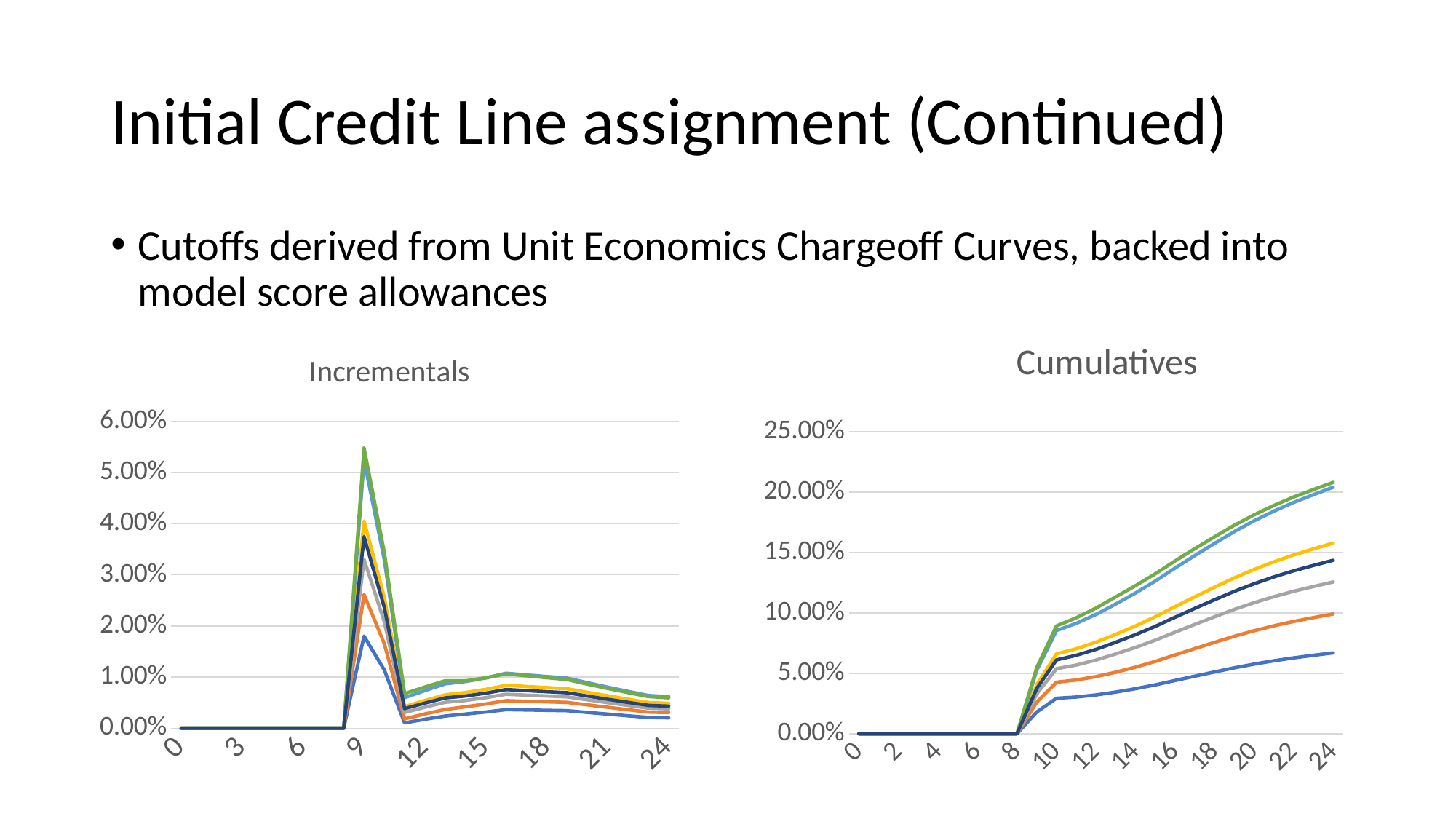

# Initial Credit Line assignment (Continued)
Cutoffs derived from Unit Economics Chargeoff Curves, backed into model score allowances

### Chart: Incrementals

| Category | Tier #1 | Tier #2 | Tier #3 | Tier #4 | Tier #5 | Tier #6 | Grand Total |
|---|---|---|---|---|---|---|---|
| 0 | 0.0 | 0.0 | 0.0 | 0.0 | 0.0 | 0.0 | 0.0 |
| 1 | 0.0 | 0.0 | 0.0 | 0.0 | 0.0 | 0.0 | 0.0 |
| 2 | 0.0 | 0.0 | 0.0 | 0.0 | 0.0 | 0.0 | 0.0 |
| 3 | 0.0 | 0.0 | 0.0 | 0.0 | 0.0 | 0.0 | 0.0 |
| 4 | 0.0 | 0.0 | 0.0 | 0.0 | 0.0 | 0.0 | 0.0 |
| 5 | 0.0 | 0.0 | 0.0 | 0.0 | 0.0 | 0.0 | 0.0 |
| 6 | 0.0 | 0.0 | 0.0 | 0.0 | 0.0 | 0.0 | 0.0 |
| 7 | 0.0 | 0.0 | 0.0 | 0.0 | 0.0 | 0.0 | 0.0 |
| 8 | 0.0 | 0.0 | 0.0 | 0.0 | 0.0 | 0.0 | 0.0 |
| 9 | 0.018011674488907378 | 0.026155470006977398 | 0.03301577709055201 | 0.04052637375997807 | 0.05245903428082598 | 0.054819727746668906 | 0.037498009562318295 |
| 10 | 0.011373332635340289 | 0.016532423010820314 | 0.020808677104648794 | 0.025596387570486705 | 0.032966220292368065 | 0.03441039135689361 | 0.023614571995092964 |
| 11 | 0.001031353708988739 | 0.0018221046369489285 | 0.003065148709588771 | 0.004220914555181073 | 0.005965755424713308 | 0.006762865864422121 | 0.0038113571499738233 |
| 12 | 0.0017423912583656798 | 0.002788942083954239 | 0.0041077205082538015 | 0.005410824520804433 | 0.007359941022265695 | 0.008054153636909053 | 0.004910662171758816 |
| 13 | 0.0023764295984775746 | 0.003660541569296392 | 0.00506432305864211 | 0.006519642562401773 | 0.008673666745932779 | 0.009280662553317234 | 0.005929211014677978 |
| 14 | 0.0027686596467692906 | 0.00419614413576062 | 0.005428632844547795 | 0.0069740842944835514 | 0.009136419055163181 | 0.009260318780320624 | 0.006294043126174177 |
| 15 | 0.0031710686332165204 | 0.004741424025138939 | 0.005974167631748878 | 0.007599596538936974 | 0.009840616722592692 | 0.00984268584606299 | 0.006861593232949499 |
| 16 | 0.003630199012018376 | 0.0053751387204308545 | 0.006637622995720085 | 0.008381472328289173 | 0.010749652974517543 | 0.010631378278655965 | 0.007567577384938666 |
| 17 | 0.0035602861899283462 | 0.005262878425473968 | 0.006463229797757642 | 0.0081533682499774 | 0.010417834462175977 | 0.010245083666978351 | 0.007350446798715281 |
| 18 | 0.0034918731972930525 | 0.005153301105896961 | 0.006293990404332984 | 0.007932371222138527 | 0.010097787841841678 | 0.00987450900958757 | 0.007140638796848463 |
| 19 | 0.003424923749463544 | 0.005046333322018908 | 0.006129733887968143 | 0.00771823033468315 | 0.009789040948975194 | 0.009518945077399898 | 0.006937867886751472 |
| 20 | 0.0030859733632737684 | 0.004559932690443954 | 0.005552757819578015 | 0.007010315918312995 | 0.008888232350676067 | 0.008621398718820263 | 0.00628643514351751 |
| 21 | 0.002751754230324711 | 0.004082529344903823 | 0.0049929343121447615 | 0.006325560816671348 | 0.00802423116516942 | 0.007768863777195139 | 0.005657645607734868 |
| 22 | 0.0024217907360150775 | 0.0036131894957165856 | 0.004448777812673199 | 0.00566183763884638 | 0.007193532359731995 | 0.006957223830242084 | 0.0050493919788708866 |
| 23 | 0.002095613876216917 | 0.0031509984235942655 | 0.00391886005980812 | 0.0050171093699757615 | 0.006392819621229627 | 0.006182635508416684 | 0.004459672809873563 |
| 24 | 0.002034903092521235 | 0.0030595379830771112 | 0.003792218020989209 | 0.004856259637078218 | 0.006174595648188624 | 0.005943291315857897 | 0.00431013428295205 |

### Chart: Cumulatives

| Category | Tier #1 | Tier #2 | Tier #3 | Tier #4 | Tier #5 | Tier #6 | Grand Total |
|---|---|---|---|---|---|---|---|
| 0 | 0.0 | 0.0 | 0.0 | 0.0 | 0.0 | 0.0 | 0.0 |
| 1 | 0.0 | 0.0 | 0.0 | 0.0 | 0.0 | 0.0 | 0.0 |
| 2 | 0.0 | 0.0 | 0.0 | 0.0 | 0.0 | 0.0 | 0.0 |
| 3 | 0.0 | 0.0 | 0.0 | 0.0 | 0.0 | 0.0 | 0.0 |
| 4 | 0.0 | 0.0 | 0.0 | 0.0 | 0.0 | 0.0 | 0.0 |
| 5 | 0.0 | 0.0 | 0.0 | 0.0 | 0.0 | 0.0 | 0.0 |
| 6 | 0.0 | 0.0 | 0.0 | 0.0 | 0.0 | 0.0 | 0.0 |
| 7 | 0.0 | 0.0 | 0.0 | 0.0 | 0.0 | 0.0 | 0.0 |
| 8 | 0.0 | 0.0 | 0.0 | 0.0 | 0.0 | 0.0 | 0.0 |
| 9 | 0.018011674488907378 | 0.026155470006977398 | 0.03301577709055201 | 0.04052637375997807 | 0.05245903428082598 | 0.054819727746668906 | 0.037498009562318295 |
| 10 | 0.029385007124247665 | 0.04268789301779771 | 0.05382445419520081 | 0.06612276133046477 | 0.08542525457319405 | 0.08923011910356252 | 0.061112581557411255 |
| 11 | 0.030416360833236403 | 0.04450999765474664 | 0.05688960290478958 | 0.07034367588564584 | 0.09139100999790736 | 0.09599298496798464 | 0.06492393870738508 |
| 12 | 0.032158752091602086 | 0.04729893973870088 | 0.06099732341304338 | 0.07575450040645028 | 0.09875095102017306 | 0.10404713860489369 | 0.0698346008791439 |
| 13 | 0.03453518169007966 | 0.050959481307997274 | 0.0660616464716855 | 0.08227414296885205 | 0.10742461776610585 | 0.11332780115821092 | 0.07576381189382186 |
| 14 | 0.03730384133684895 | 0.05515562544375789 | 0.0714902793162333 | 0.0892482272633356 | 0.11656103682126903 | 0.12258811993853155 | 0.08205785501999605 |
| 15 | 0.04047490997006547 | 0.05989704946889683 | 0.07746444694798217 | 0.09684782380227258 | 0.12640165354386174 | 0.13243080578459454 | 0.08891944825294554 |
| 16 | 0.04410510898208384 | 0.06527218818932769 | 0.08410206994370226 | 0.10522929613056176 | 0.13715130651837928 | 0.1430621840632505 | 0.09648702563788421 |
| 17 | 0.04766539517201219 | 0.07053506661480166 | 0.0905652997414599 | 0.11338266438053915 | 0.14756914098055526 | 0.15330726773022885 | 0.10383747243659949 |
| 18 | 0.05115726836930524 | 0.07568836772069862 | 0.09685929014579288 | 0.12131503560267767 | 0.15766692882239694 | 0.16318177673981643 | 0.11097811123344796 |
| 19 | 0.05458219211876878 | 0.08073470104271753 | 0.10298902403376102 | 0.12903326593736084 | 0.16745596977137214 | 0.17270072181721632 | 0.11791597912019944 |
| 20 | 0.05766816548204255 | 0.08529463373316148 | 0.10854178185333904 | 0.13604358185567383 | 0.1763442021220482 | 0.18132212053603658 | 0.12420241426371695 |
| 21 | 0.060419919712367265 | 0.08937716307806531 | 0.1135347161654838 | 0.14236914267234518 | 0.18436843328721764 | 0.1890909843132317 | 0.12986005987145183 |
| 22 | 0.06284171044838234 | 0.0929903525737819 | 0.117983493978157 | 0.14803098031119155 | 0.19156196564694963 | 0.1960482081434738 | 0.13490945185032271 |
| 23 | 0.06493732432459925 | 0.09614135099737615 | 0.12190235403796512 | 0.15304808968116732 | 0.19795478526817925 | 0.20223084365189048 | 0.13936912466019627 |
| 24 | 0.06697222741712049 | 0.09920088898045326 | 0.12569457205895432 | 0.15790434931824554 | 0.20412938091636787 | 0.20817413496774836 | 0.1436792589431483 |